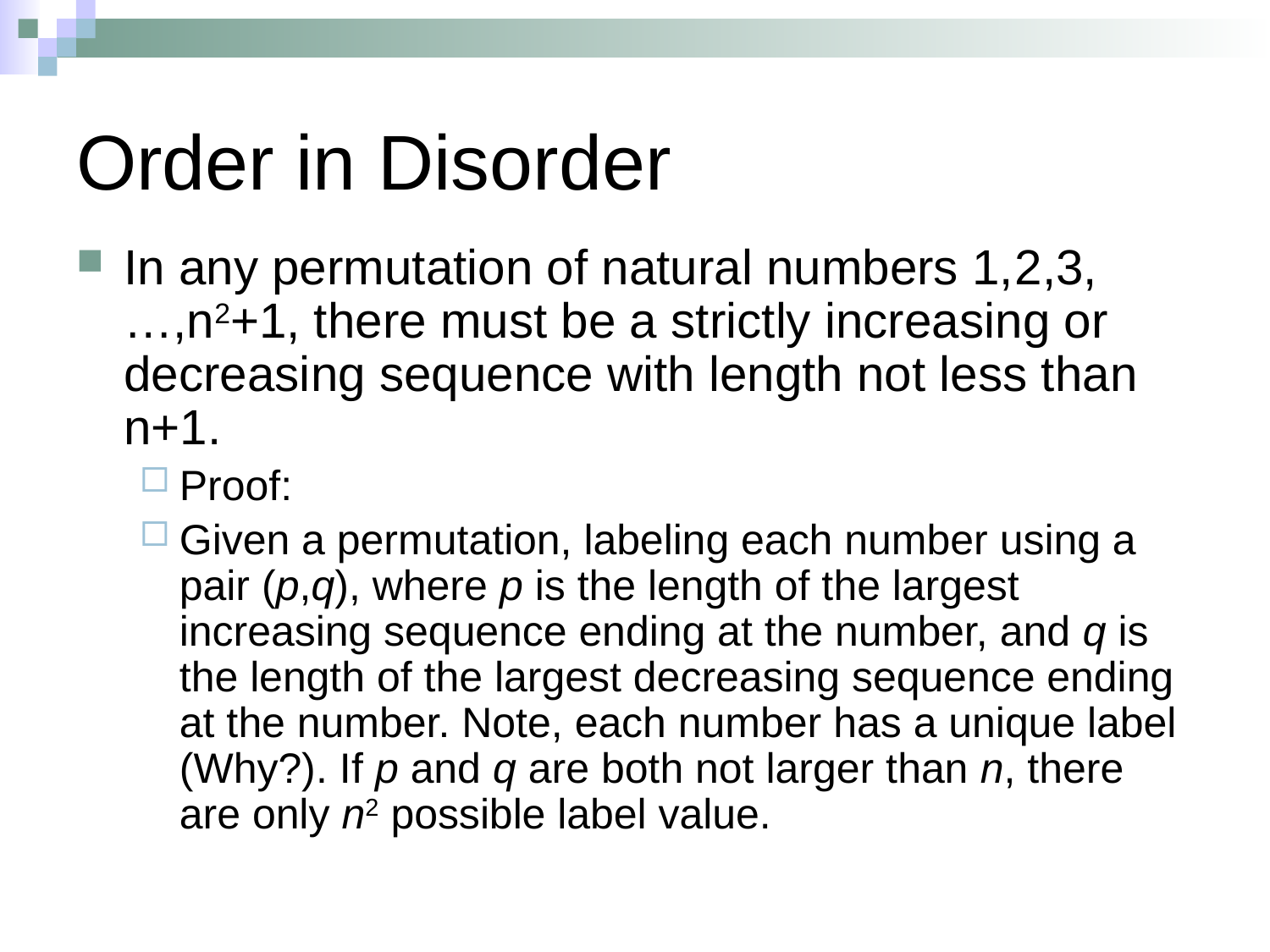

# Order in Disorder
In any permutation of natural numbers 1,2,3,…,n2+1, there must be a strictly increasing or decreasing sequence with length not less than n+1.
Proof:
Given a permutation, labeling each number using a pair (p,q), where p is the length of the largest increasing sequence ending at the number, and q is the length of the largest decreasing sequence ending at the number. Note, each number has a unique label (Why?). If p and q are both not larger than n, there are only n2 possible label value.